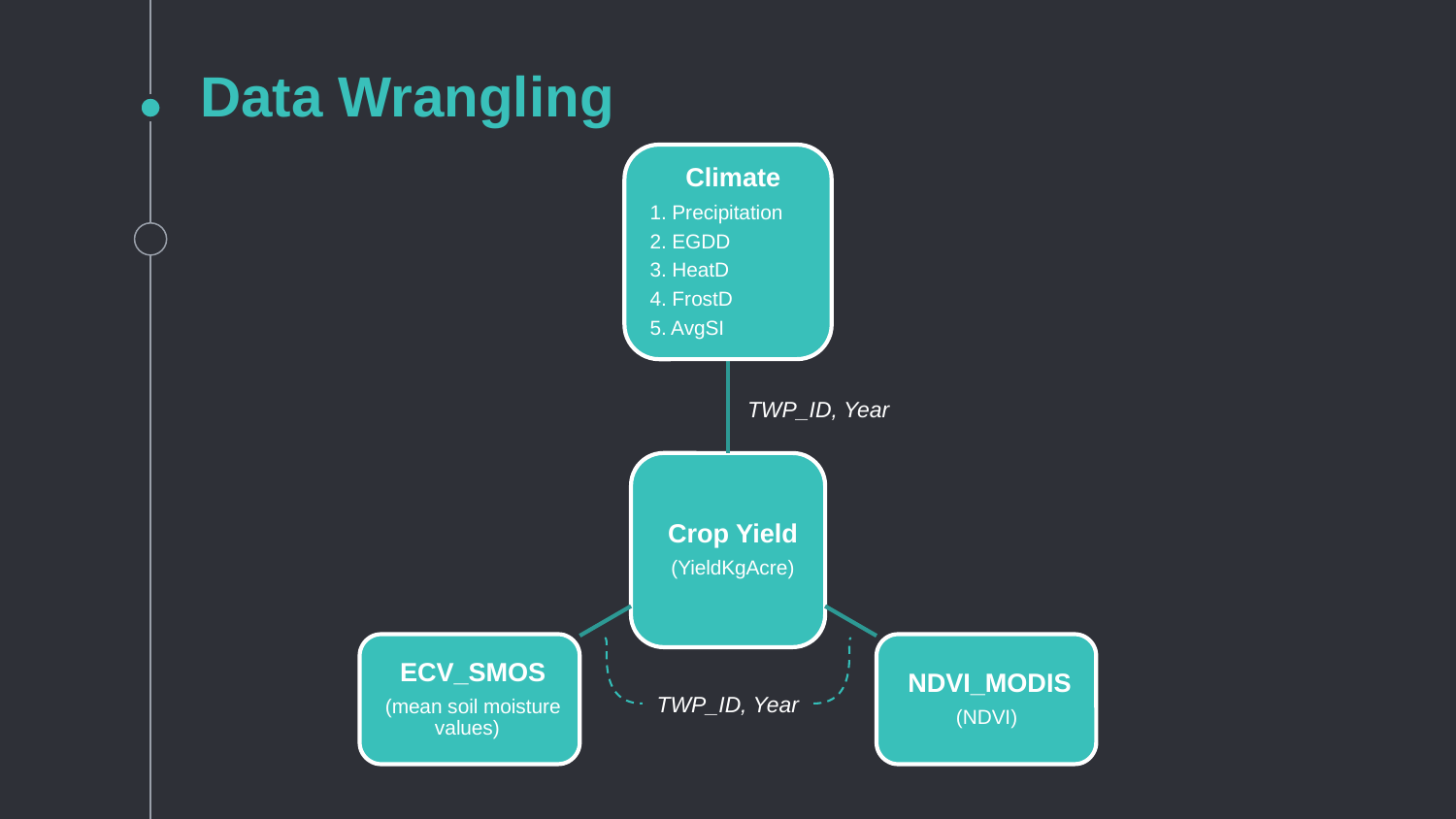

# Data Wrangling
Crop Yield
(YieldKgAcre)
Climate
1. Precipitation
2. EGDD
3. HeatD
4. FrostD
5. AvgSI
NDVI_MODIS
(NDVI)
ECV_SMOS
(mean soil moisture values)
TWP_ID, Year
TWP_ID, Year